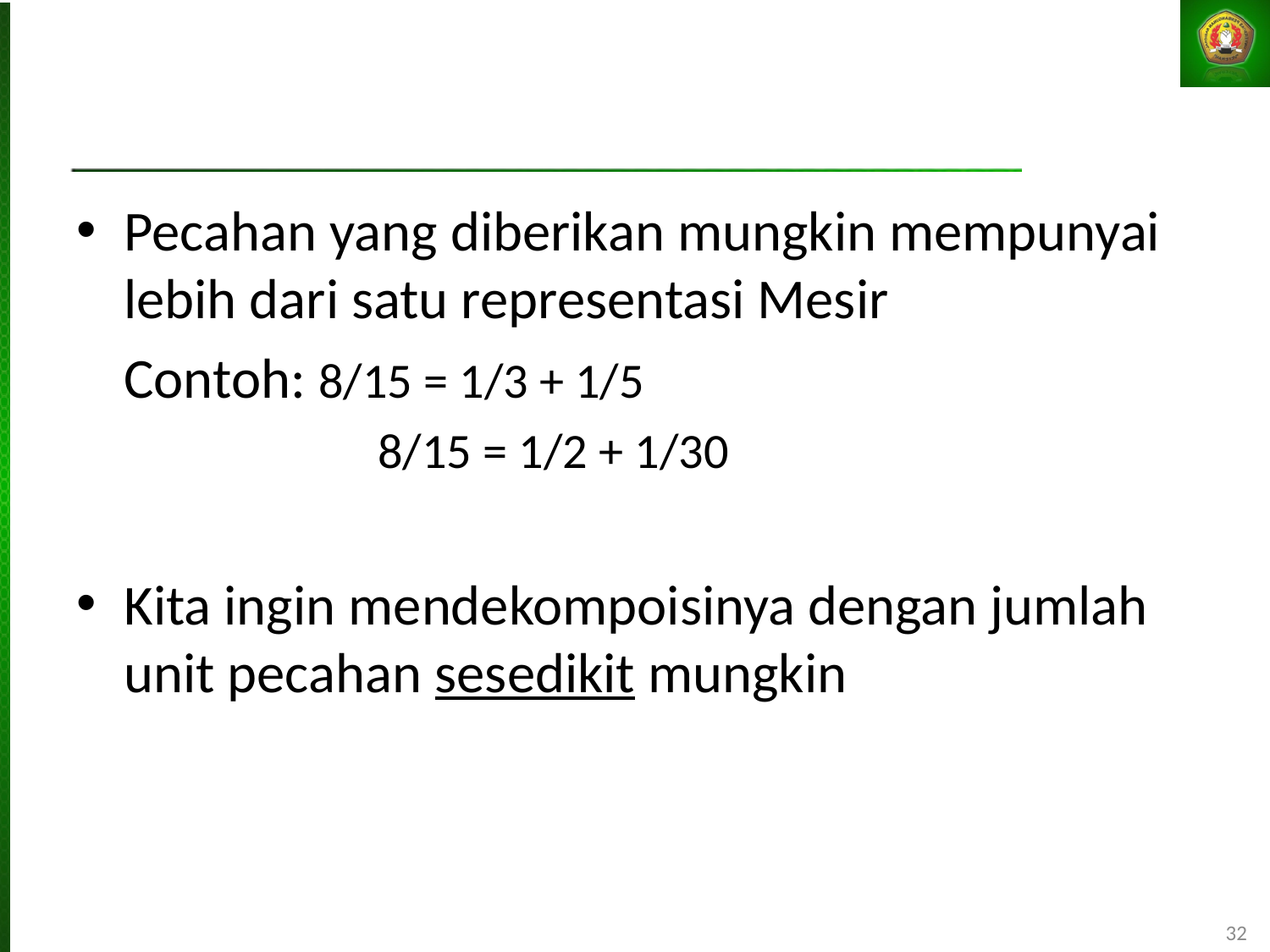

#
Pecahan yang diberikan mungkin mempunyai lebih dari satu representasi Mesir
	Contoh: 8/15 = 1/3 + 1/5
			8/15 = 1/2 + 1/30

Kita ingin mendekompoisinya dengan jumlah unit pecahan sesedikit mungkin
32